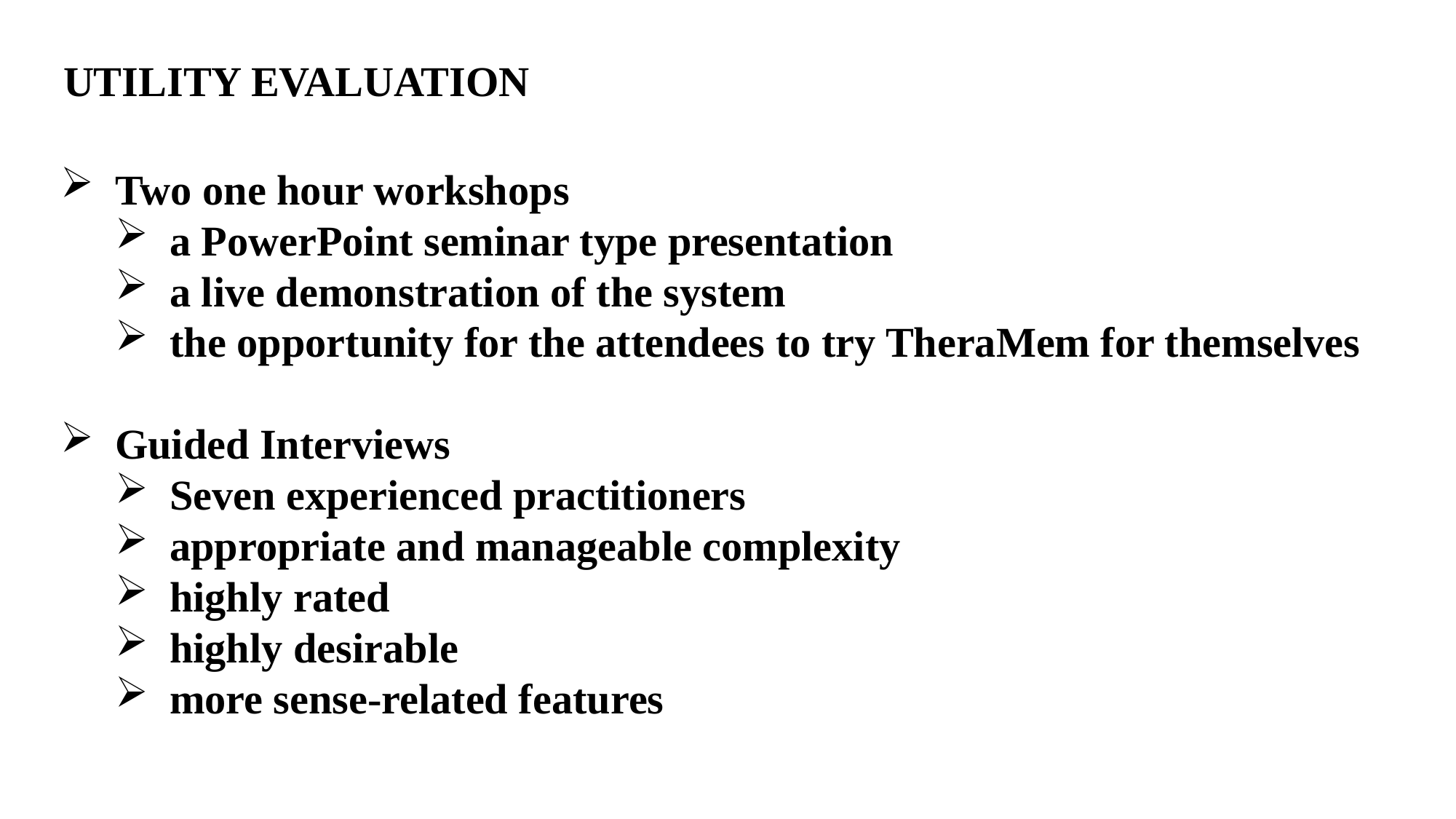

UTILITY EVALUATION
Two one hour workshops
a PowerPoint seminar type presentation
a live demonstration of the system
the opportunity for the attendees to try TheraMem for themselves

Guided Interviews
Seven experienced practitioners
appropriate and manageable complexity
highly rated
highly desirable
more sense-related features